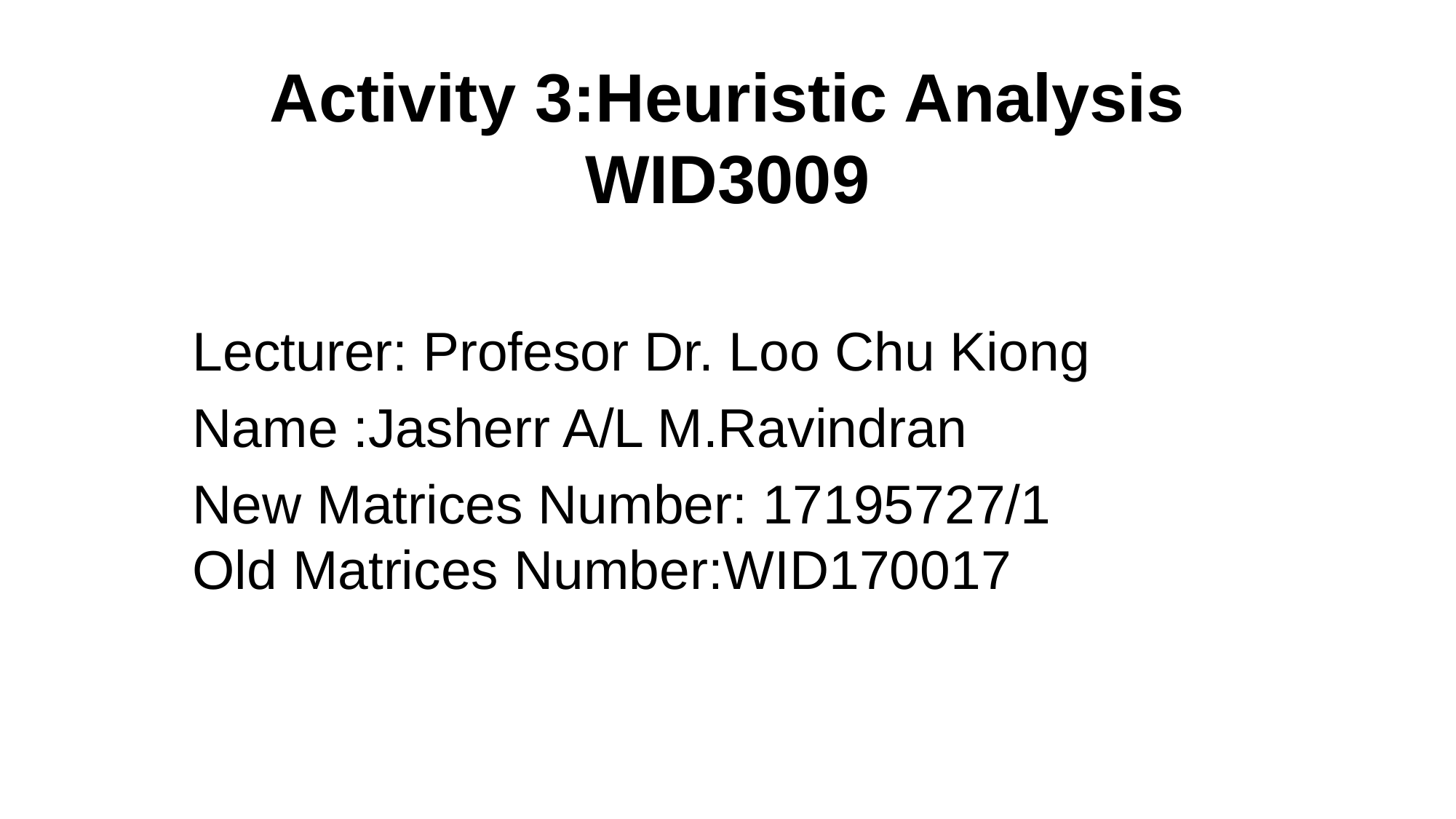

# Activity 3:Heuristic Analysis WID3009
Lecturer: Profesor Dr. Loo Chu Kiong
Name :Jasherr A/L M.Ravindran
New Matrices Number: 17195727/1
Old Matrices Number:WID170017